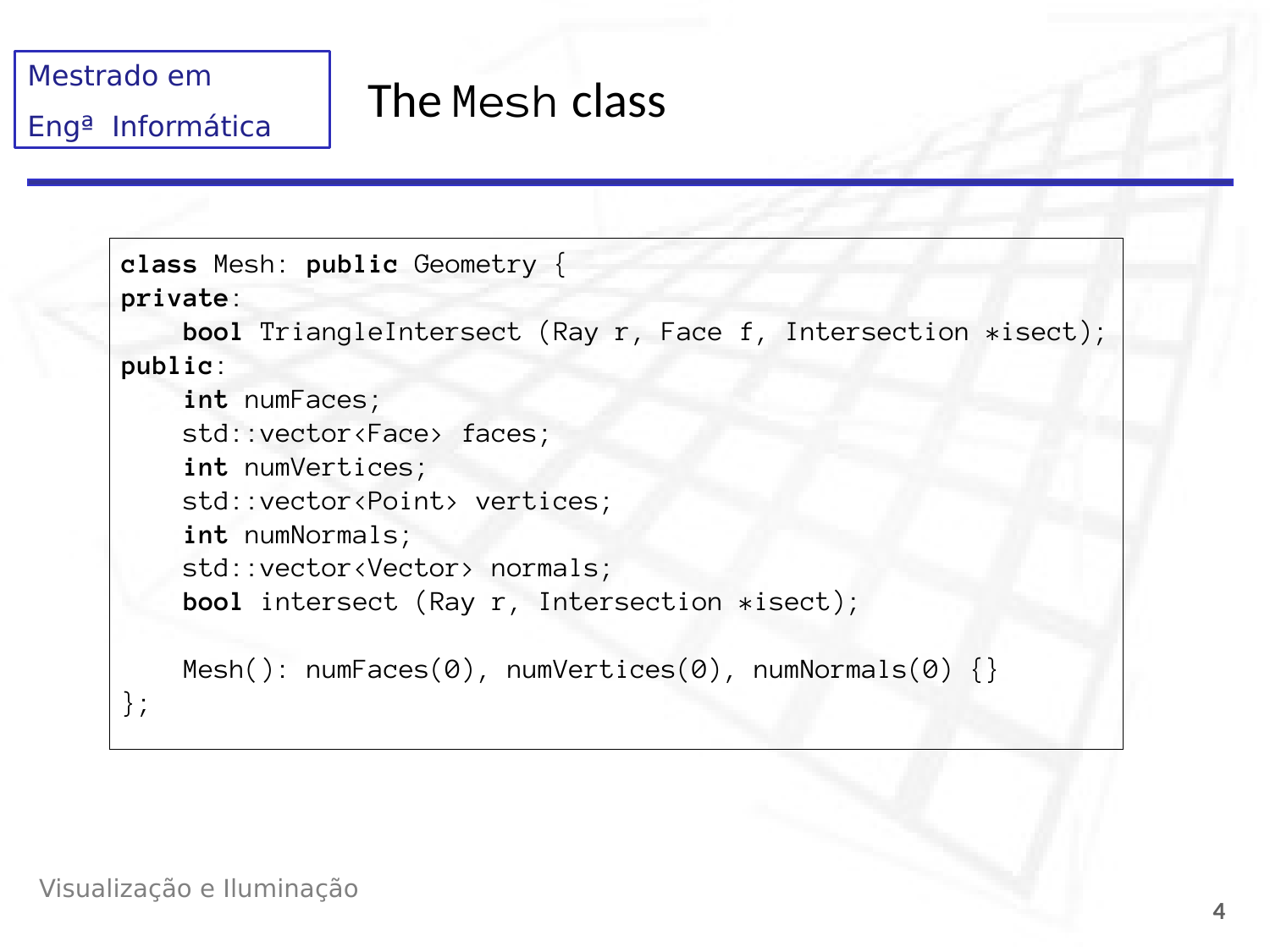

# The Mesh class
class Mesh: public Geometry {
private:
    bool TriangleIntersect (Ray r, Face f, Intersection *isect);
public:
    int numFaces;
    std::vector<Face> faces;
    int numVertices;
    std::vector<Point> vertices;
    int numNormals;
    std::vector<Vector> normals;
    bool intersect (Ray r, Intersection *isect);

    Mesh(): numFaces(0), numVertices(0), numNormals(0) {}
};

Visualização e Iluminação
4